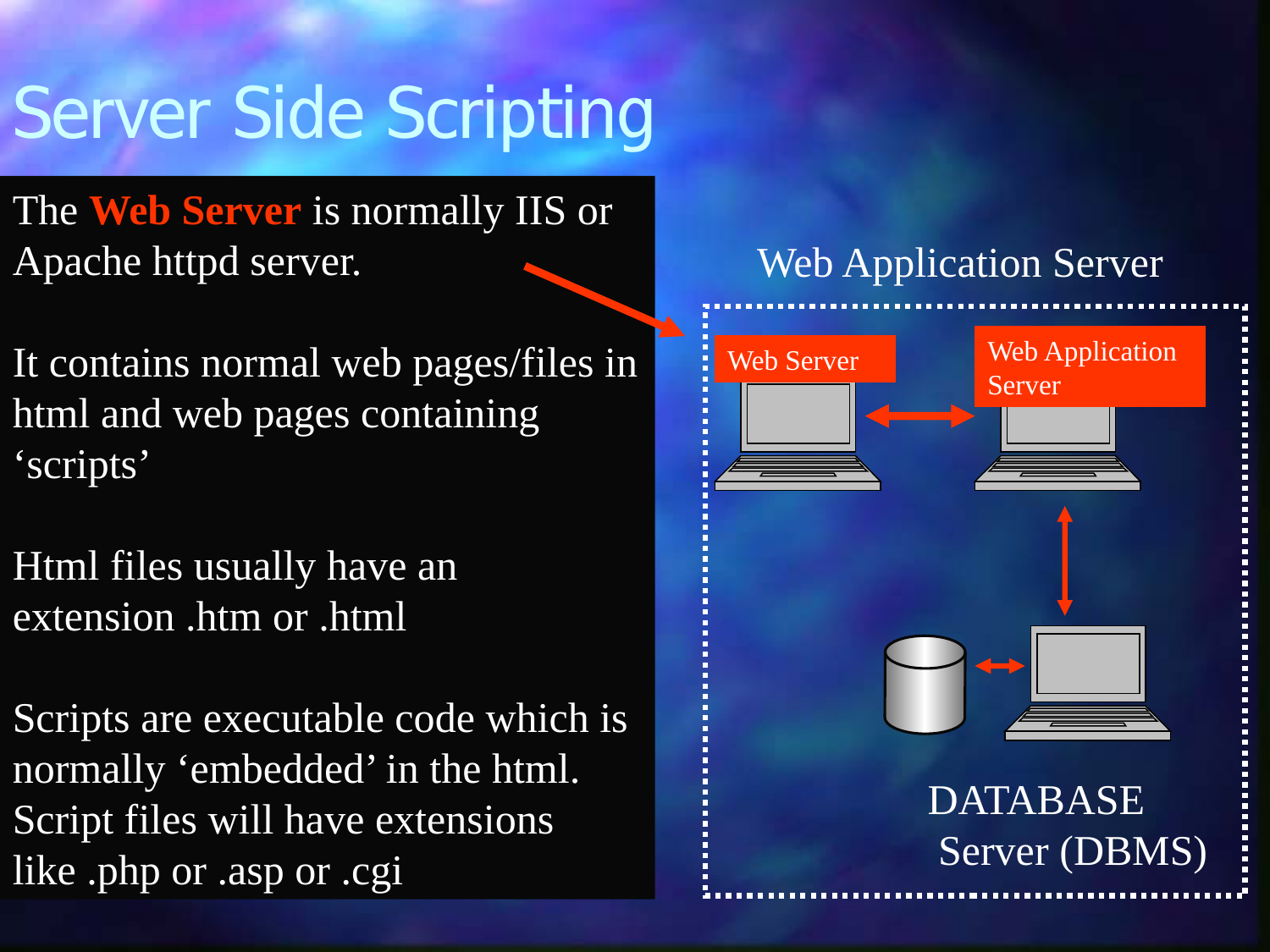

# Server Side Scripting
The Web Server is normally IIS or Apache httpd server.

It contains normal web pages/files in html and web pages containing ‘scripts’

Html files usually have an extension .htm or .html

Scripts are executable code which is normally ‘embedded’ in the html.  Script files will have extensions like .php or .asp or .cgi
Web Application Server

Web Application Server
Web Server

DATABASE
 Server (DBMS)